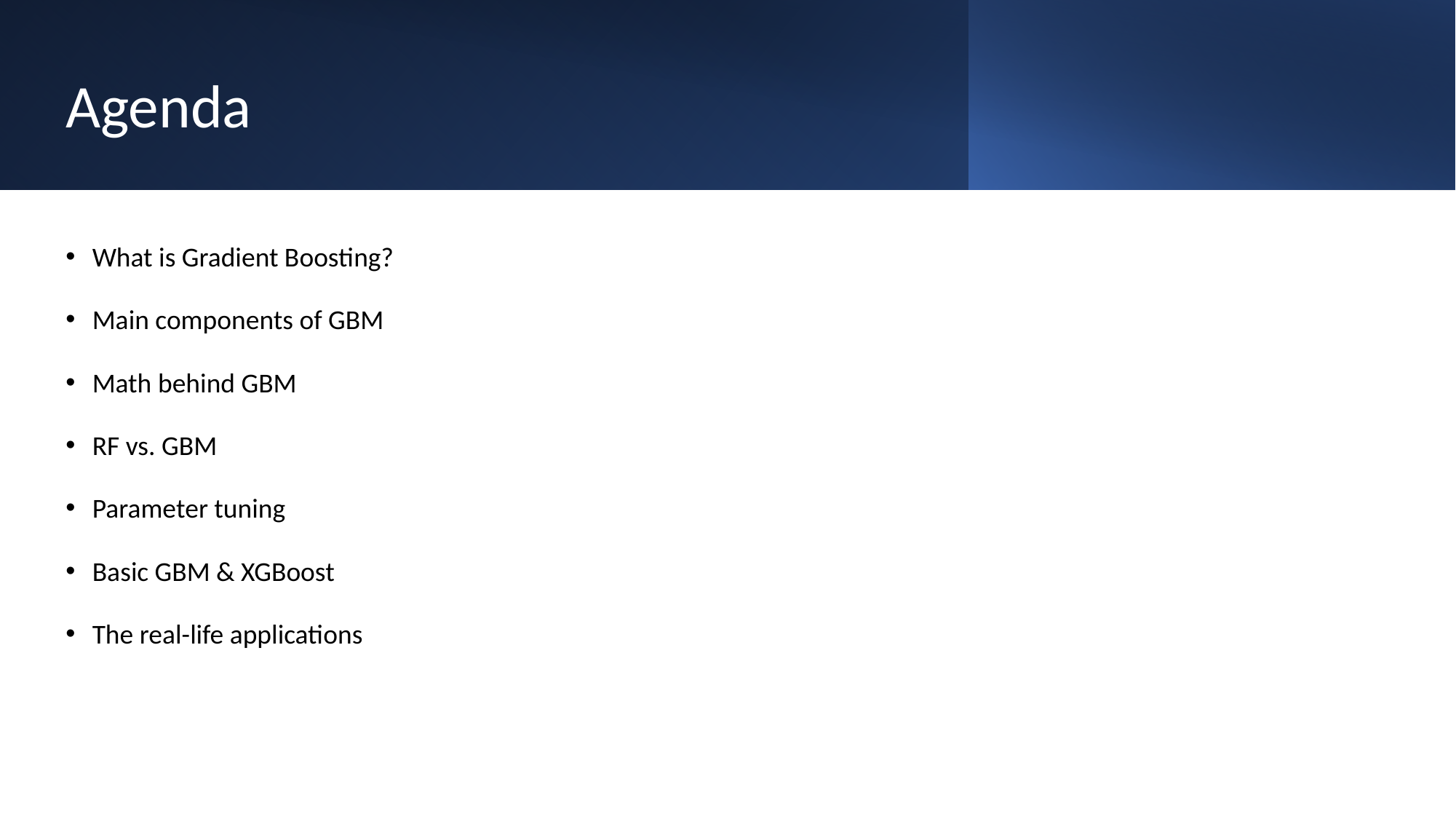

# Agenda
What is Gradient Boosting?
Main components of GBM
Math behind GBM
RF vs. GBM
Parameter tuning
Basic GBM & XGBoost
The real-life applications